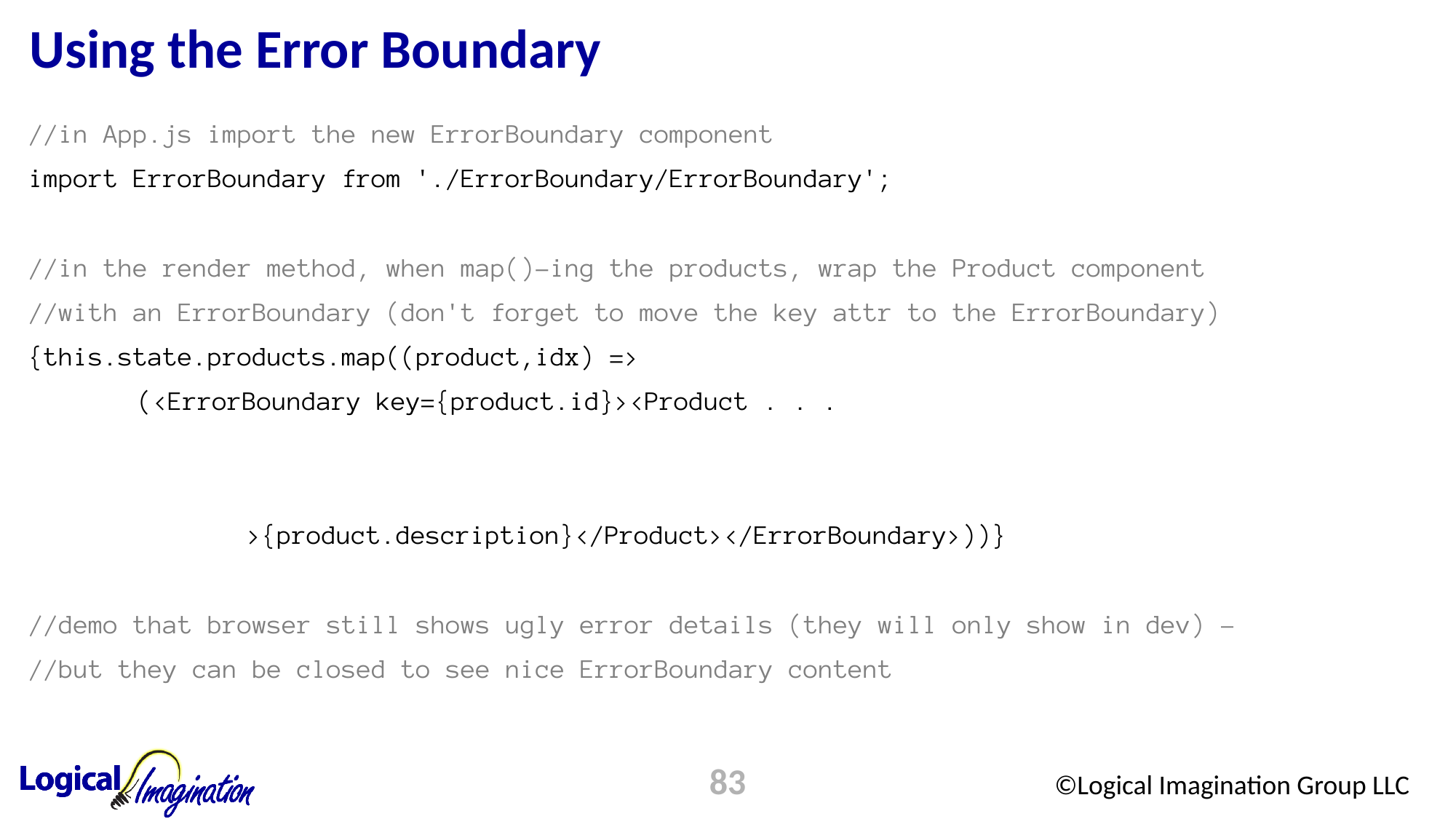

# Using the Error Boundary
//in App.js import the new ErrorBoundary component
import ErrorBoundary from './ErrorBoundary/ErrorBoundary';

//in the render method, when map()-ing the products, wrap the Product component
//with an ErrorBoundary (don't forget to move the key attr to the ErrorBoundary)
{this.state.products.map((product,idx) =>
	(<ErrorBoundary key={product.id}><Product . . .

		>{product.description}</Product></ErrorBoundary>))}

//demo that browser still shows ugly error details (they will only show in dev) –
//but they can be closed to see nice ErrorBoundary content
83